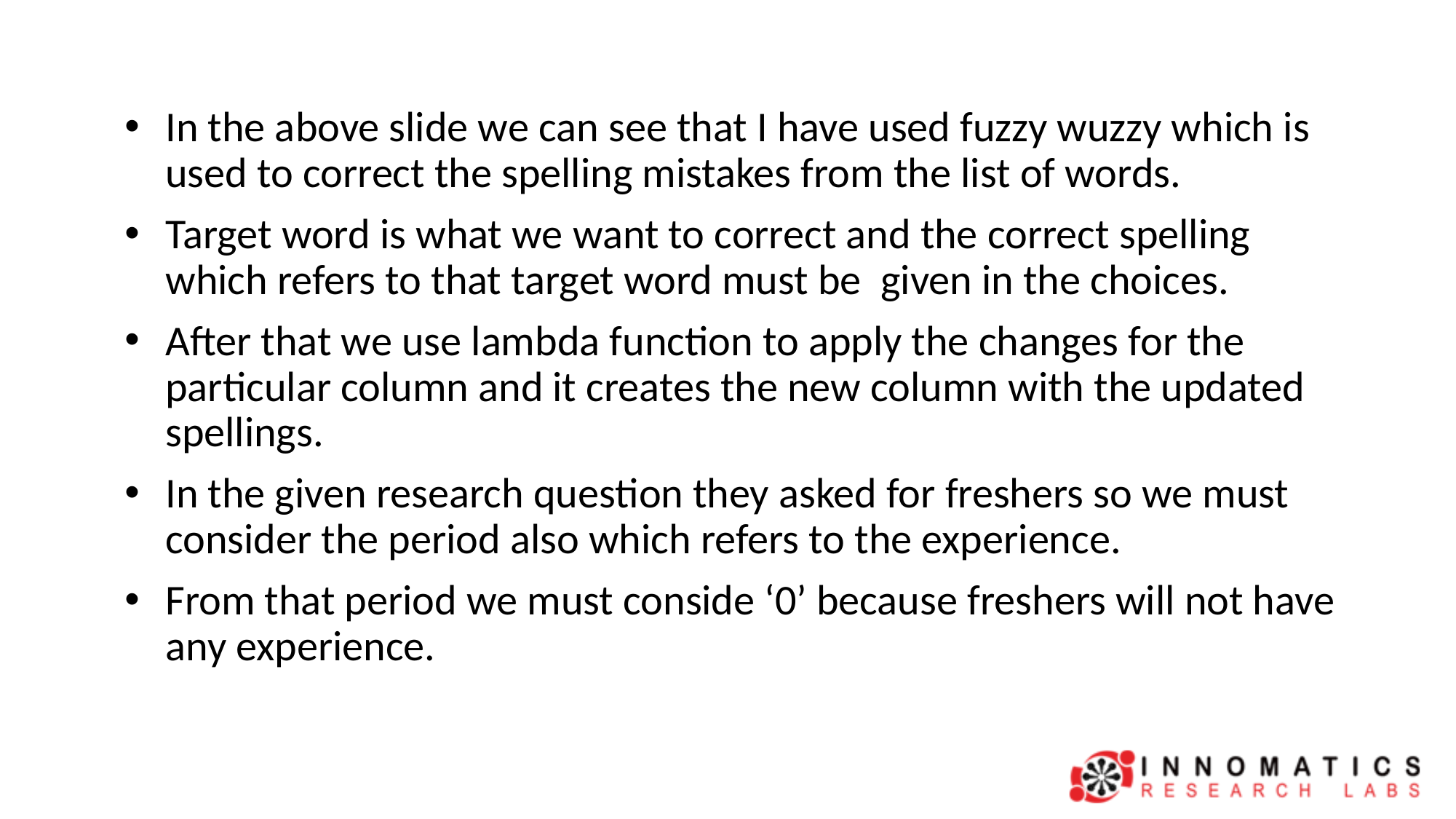

In the above slide we can see that I have used fuzzy wuzzy which is used to correct the spelling mistakes from the list of words.
Target word is what we want to correct and the correct spelling which refers to that target word must be  given in the choices.
After that we use lambda function to apply the changes for the particular column and it creates the new column with the updated spellings.
In the given research question they asked for freshers so we must consider the period also which refers to the experience.
From that period we must conside ‘0’ because freshers will not have any experience.